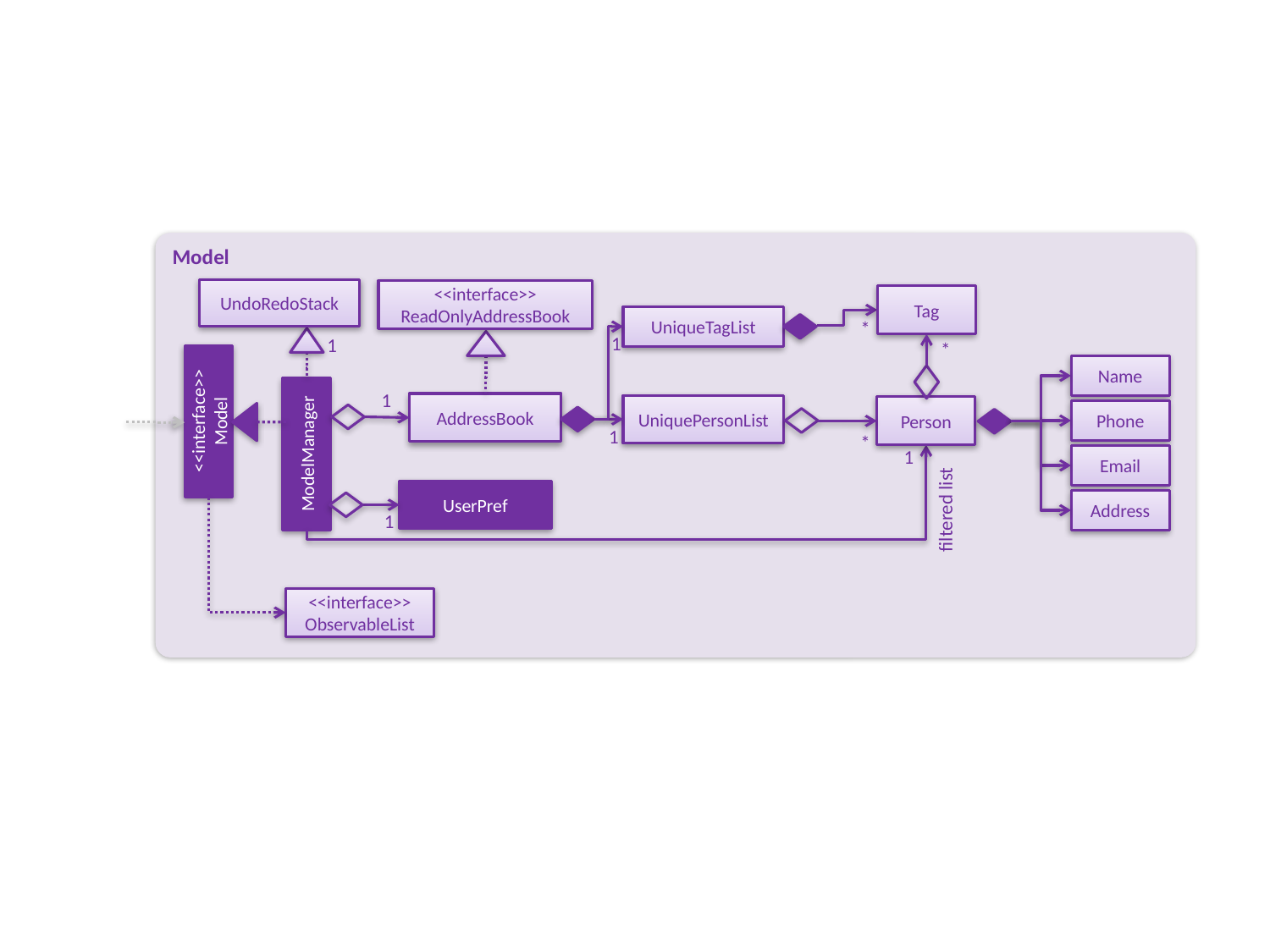

Model
UndoRedoStack
<<interface>>
ReadOnlyAddressBook
Tag
UniqueTagList

*

1
1
*
Name

1
AddressBook
UniquePersonList
Person
<<interface>>
Model
Phone

1
ModelManager
*
1
Email
UserPref
Address

filtered list
1
<<interface>>
ObservableList